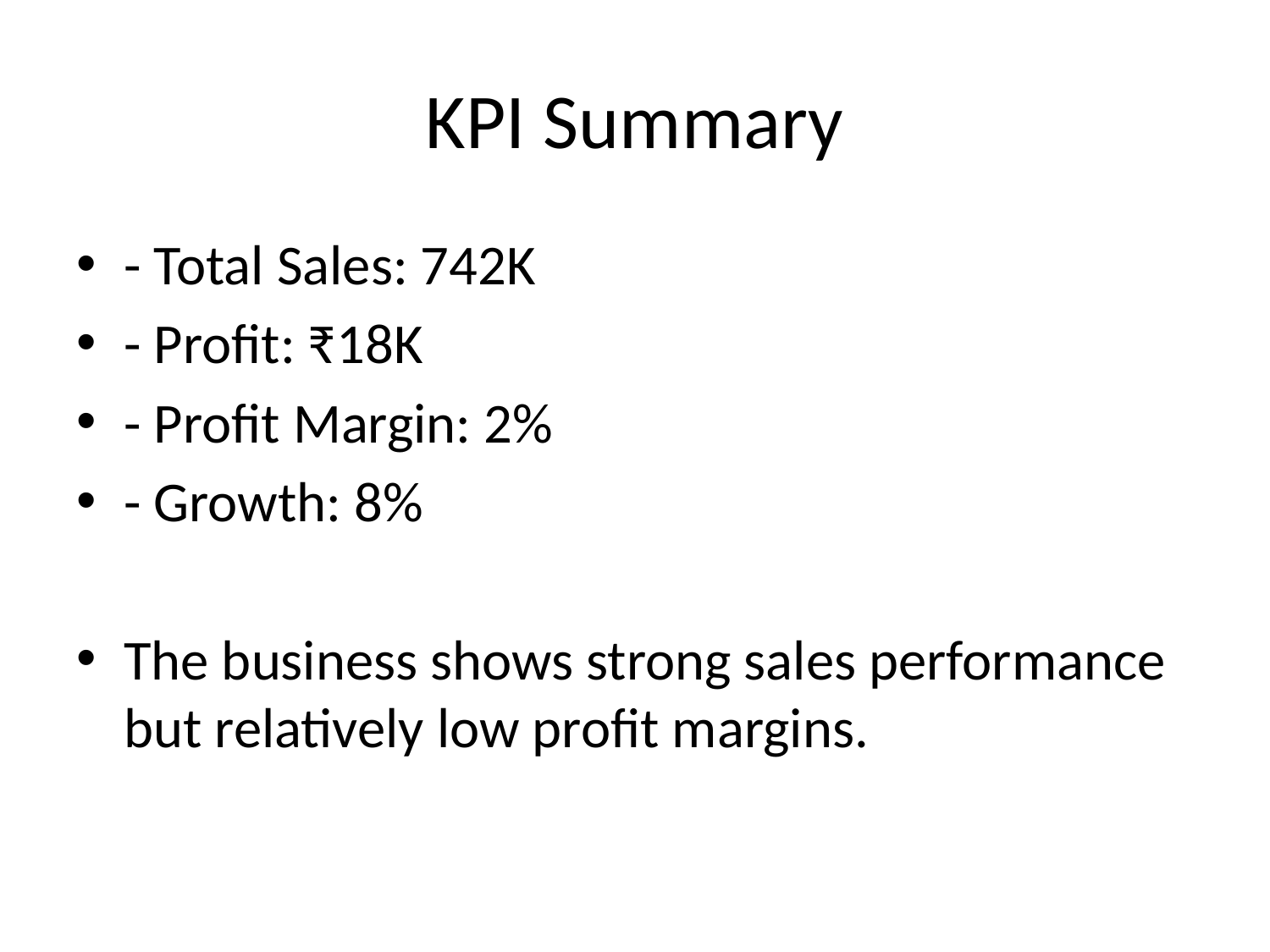

# KPI Summary
- Total Sales: 742K
- Profit: ₹18K
- Profit Margin: 2%
- Growth: 8%

The business shows strong sales performance but relatively low profit margins.